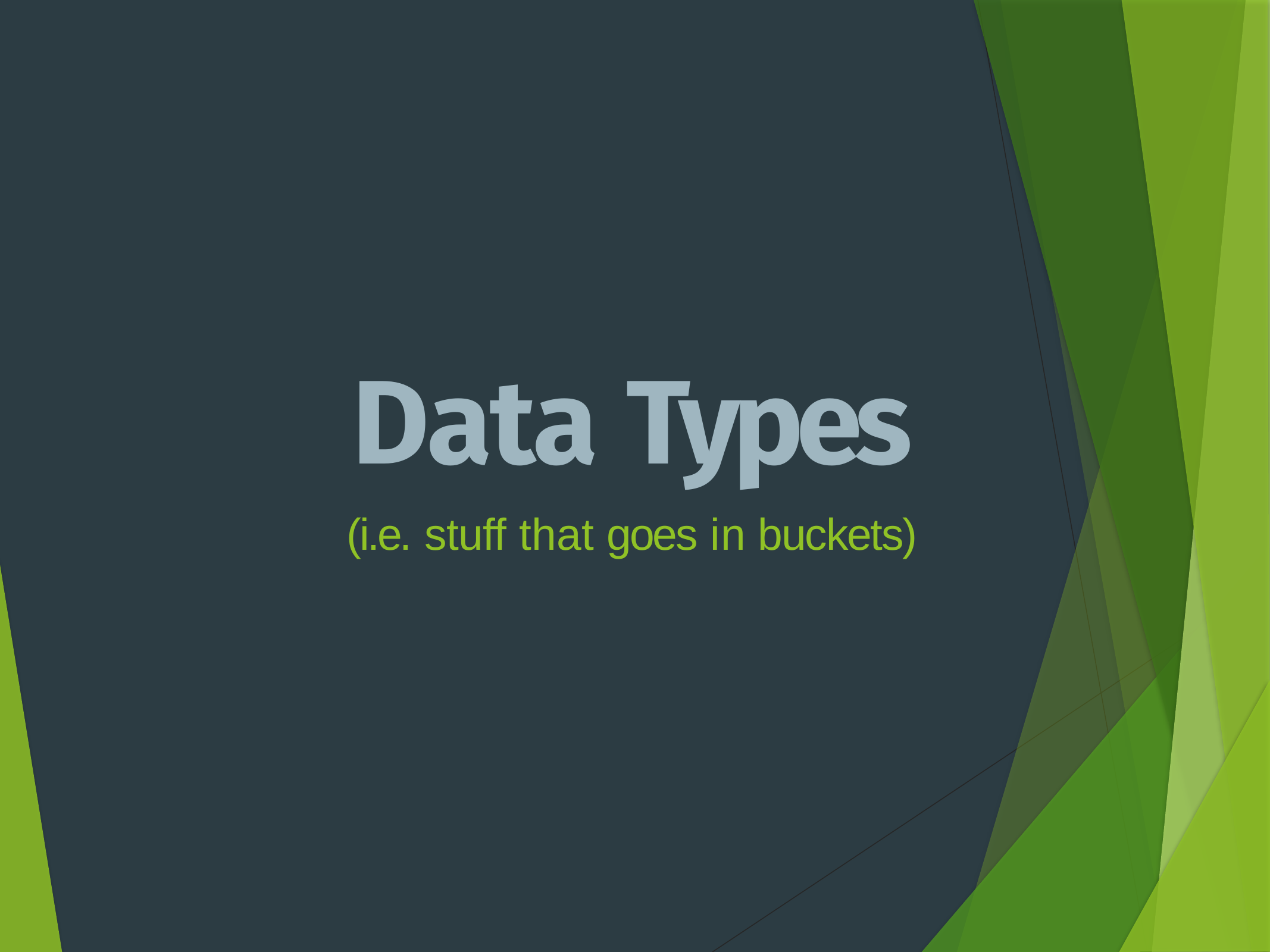

# Data Types
(i.e. stuff that goes in buckets)